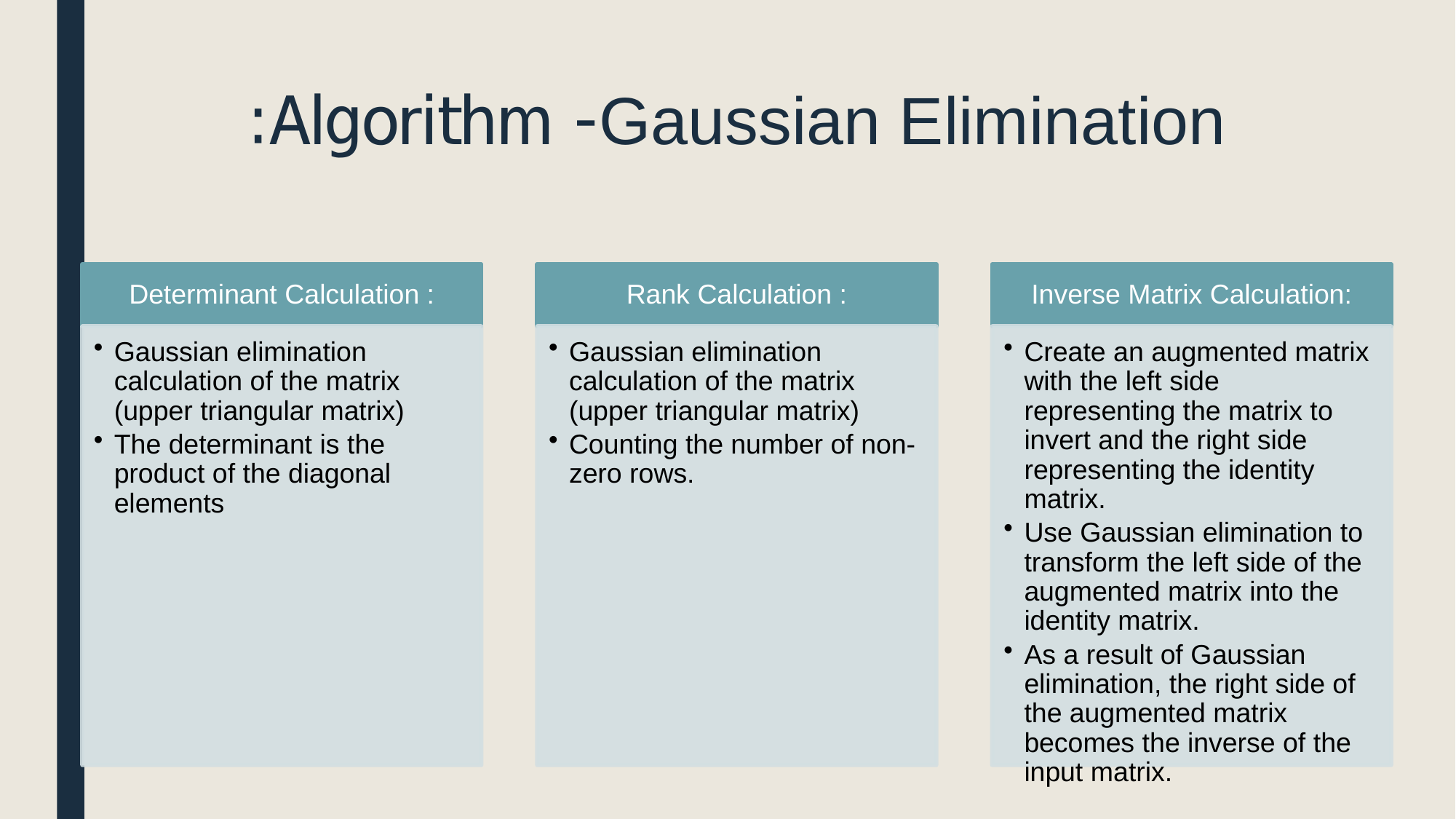

# Algorithm -Gaussian Elimination:
Determinant Calculation :
Gaussian elimination calculation of the matrix (upper triangular matrix)
The determinant is the product of the diagonal elements
Rank Calculation :
Gaussian elimination calculation of the matrix (upper triangular matrix)
Counting the number of non-zero rows.
Inverse Matrix Calculation:
Create an augmented matrix with the left side representing the matrix to invert and the right side representing the identity matrix.
Use Gaussian elimination to transform the left side of the augmented matrix into the identity matrix.
As a result of Gaussian elimination, the right side of the augmented matrix becomes the inverse of the input matrix.